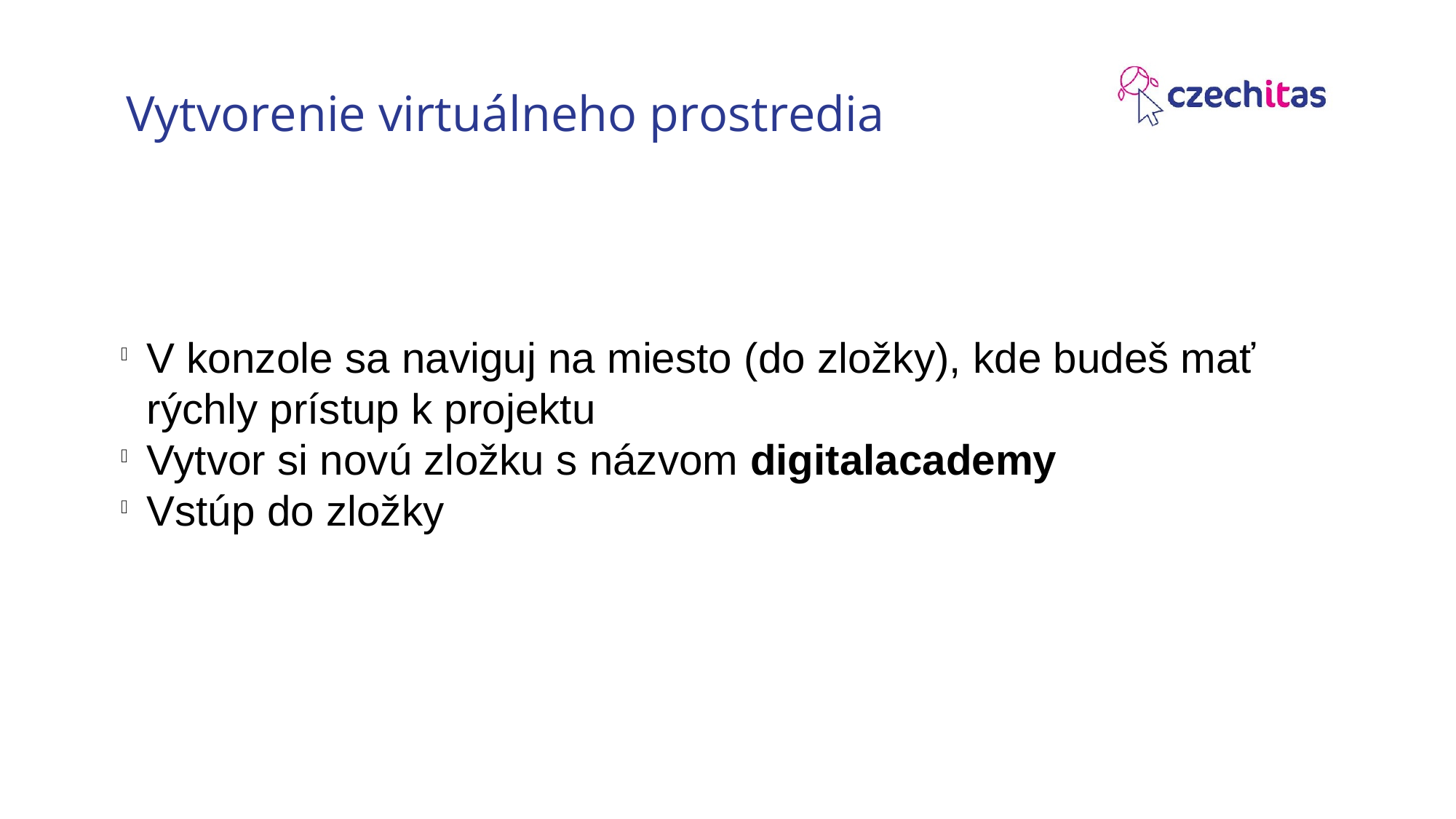

Vytvorenie virtuálneho prostredia
V konzole sa naviguj na miesto (do zložky), kde budeš mať rýchly prístup k projektu
Vytvor si novú zložku s názvom digitalacademy
Vstúp do zložky